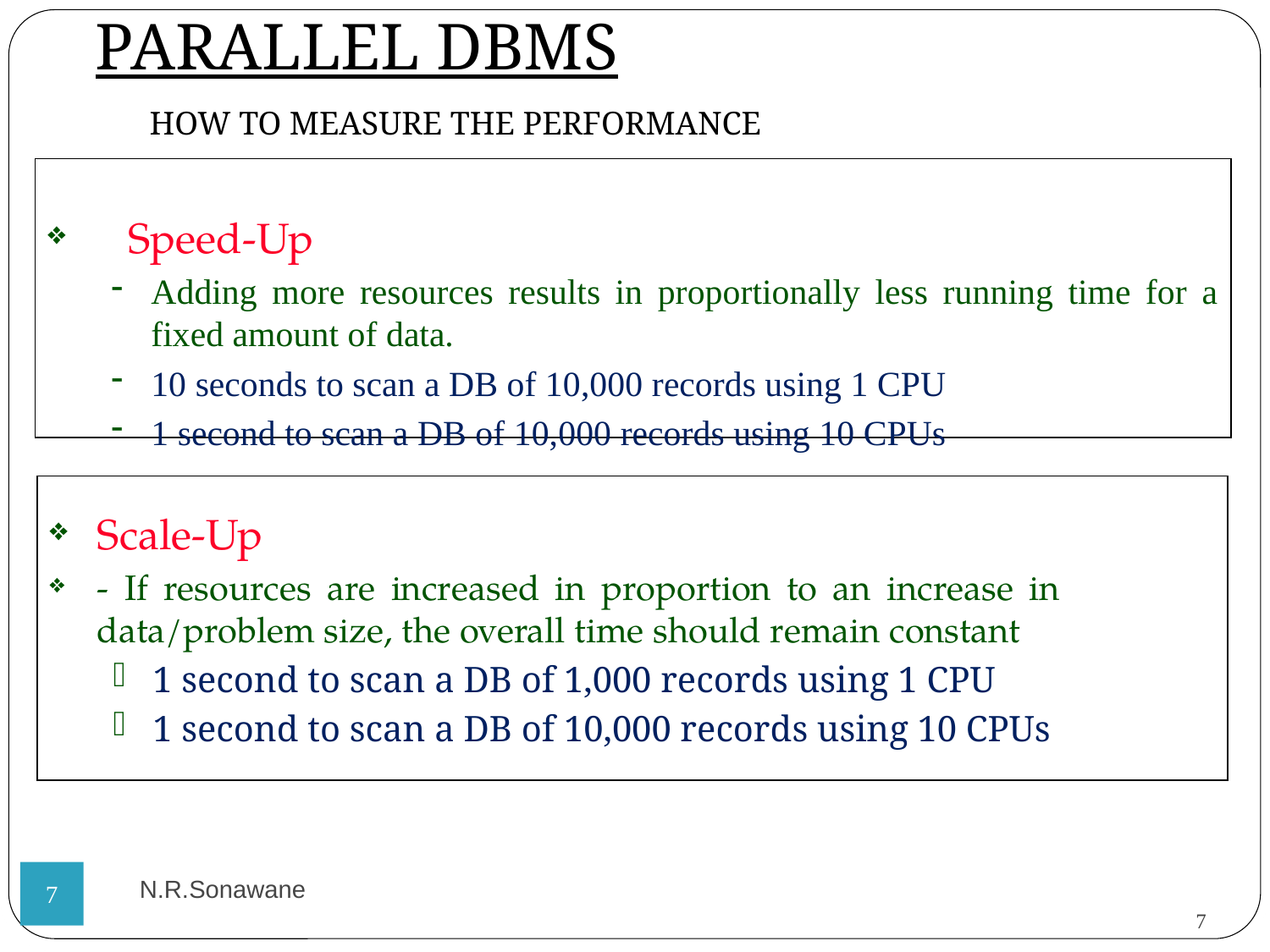

PARALLEL DBMS
HOW TO MEASURE THE PERFORMANCE

   Speed-Up
Adding more resources results in proportionally less running time for a fixed amount of data.
10 seconds to scan a DB of 10,000 records using 1 CPU
1 second to scan a DB of 10,000 records using 10 CPUs

Scale-Up
- If resources are increased in proportion to an increase in           data/problem size, the overall time should remain constant
1 second to scan a DB of 1,000 records using 1 CPU
1 second to scan a DB of 10,000 records using 10 CPUs

N.R.Sonawane
7
7